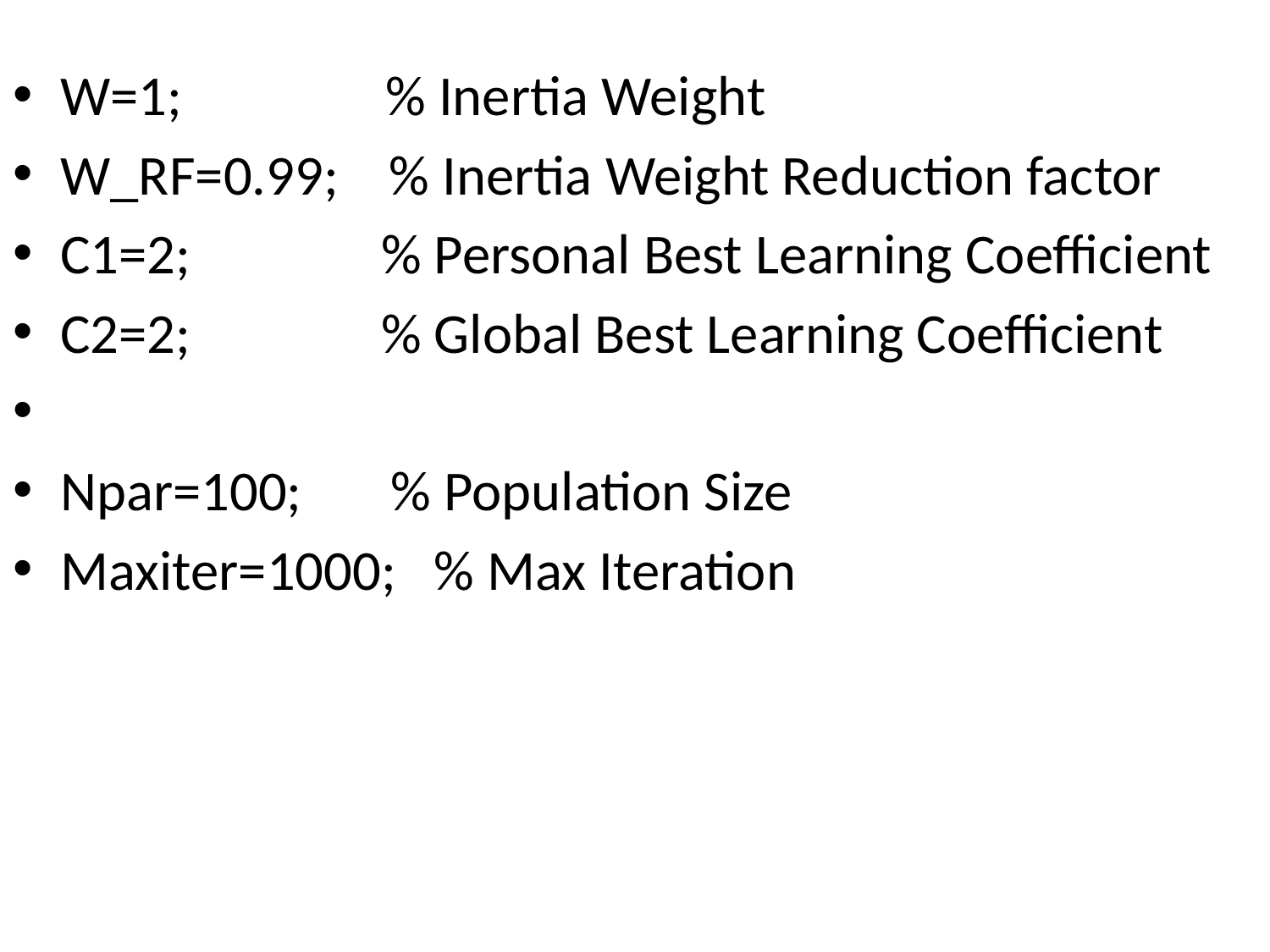

W=1;                % Inertia Weight
W_RF=0.99;    % Inertia Weight Reduction factor
C1=2;               % Personal Best Learning Coefficient
C2=2;               % Global Best Learning Coefficient

Npar=100;       % Population Size
Maxiter=1000;   % Max Iteration